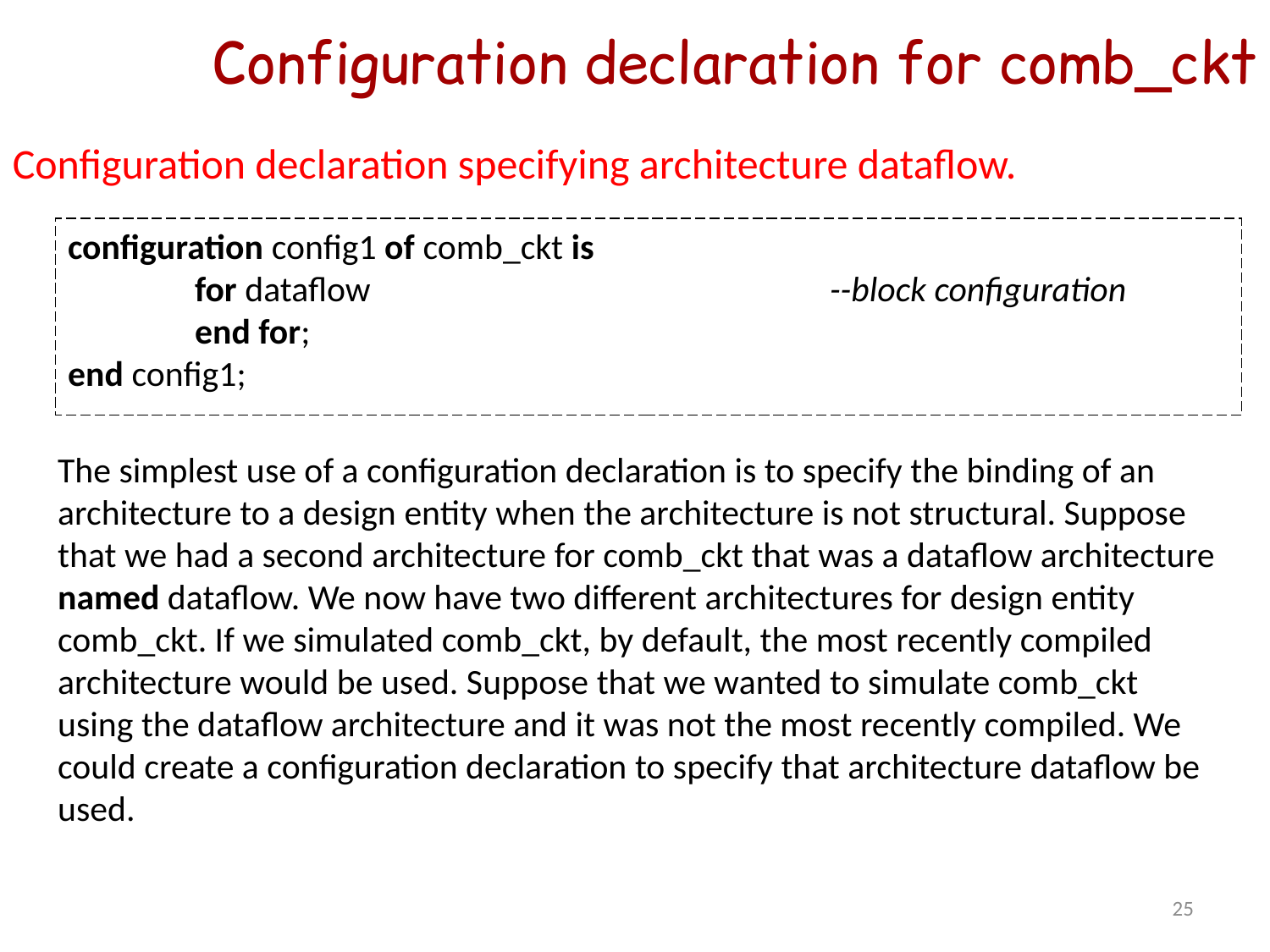

# Configuration declaration for comb_ckt
Configuration declaration specifying architecture dataflow.
configuration config1 of comb_ckt is
	for dataflow 				--block configuration
	end for;
end config1;

The simplest use of a configuration declaration is to specify the binding of an architecture to a design entity when the architecture is not structural. Suppose that we had a second architecture for comb_ckt that was a dataflow architecture named dataflow. We now have two different architectures for design entity comb_ckt. If we simulated comb_ckt, by default, the most recently compiled architecture would be used. Suppose that we wanted to simulate comb_ckt using the dataflow architecture and it was not the most recently compiled. We could create a configuration declaration to specify that architecture dataflow be used.
25